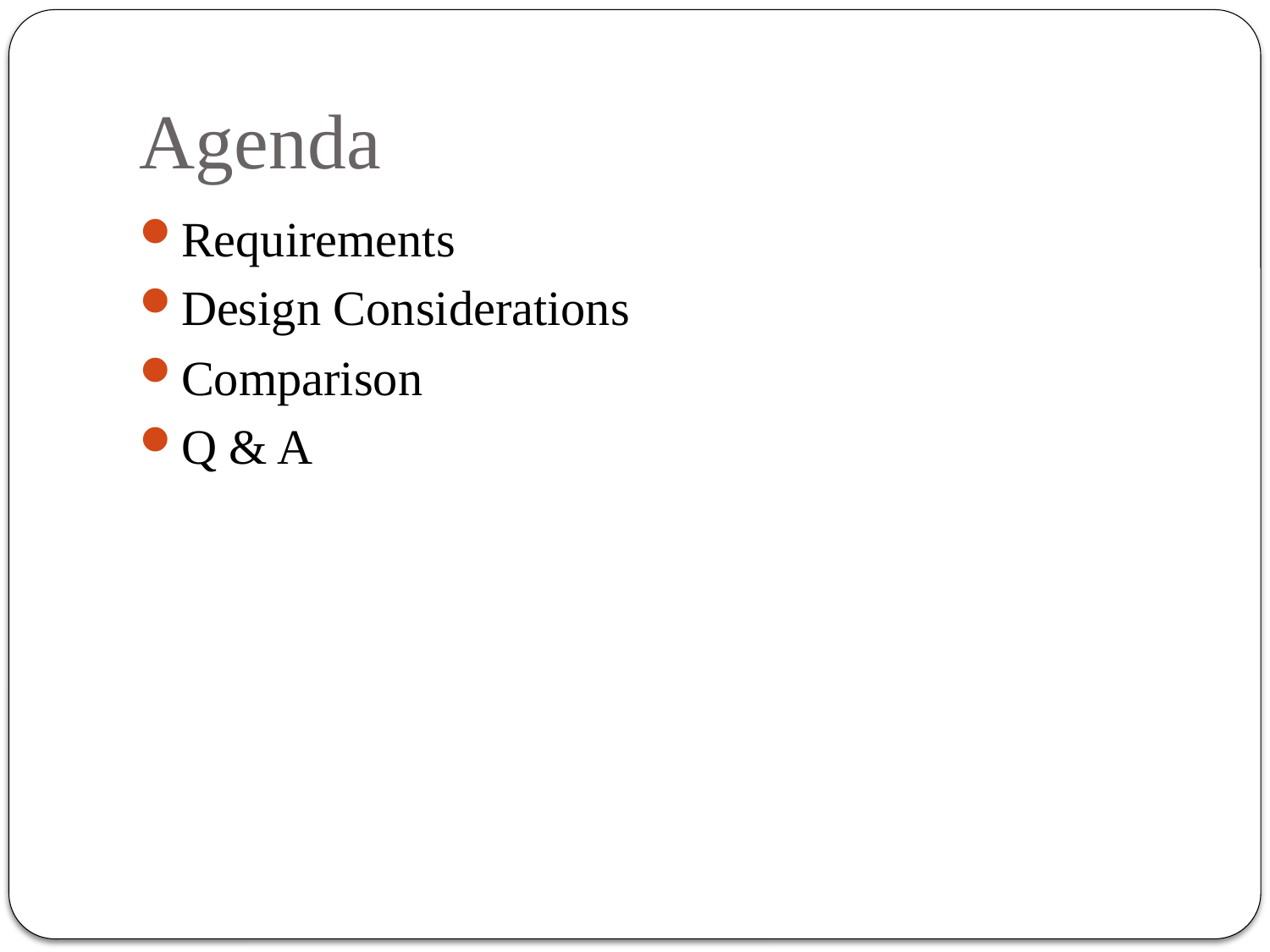

# Agenda
Requirements
Design Considerations
Comparison
Q & A